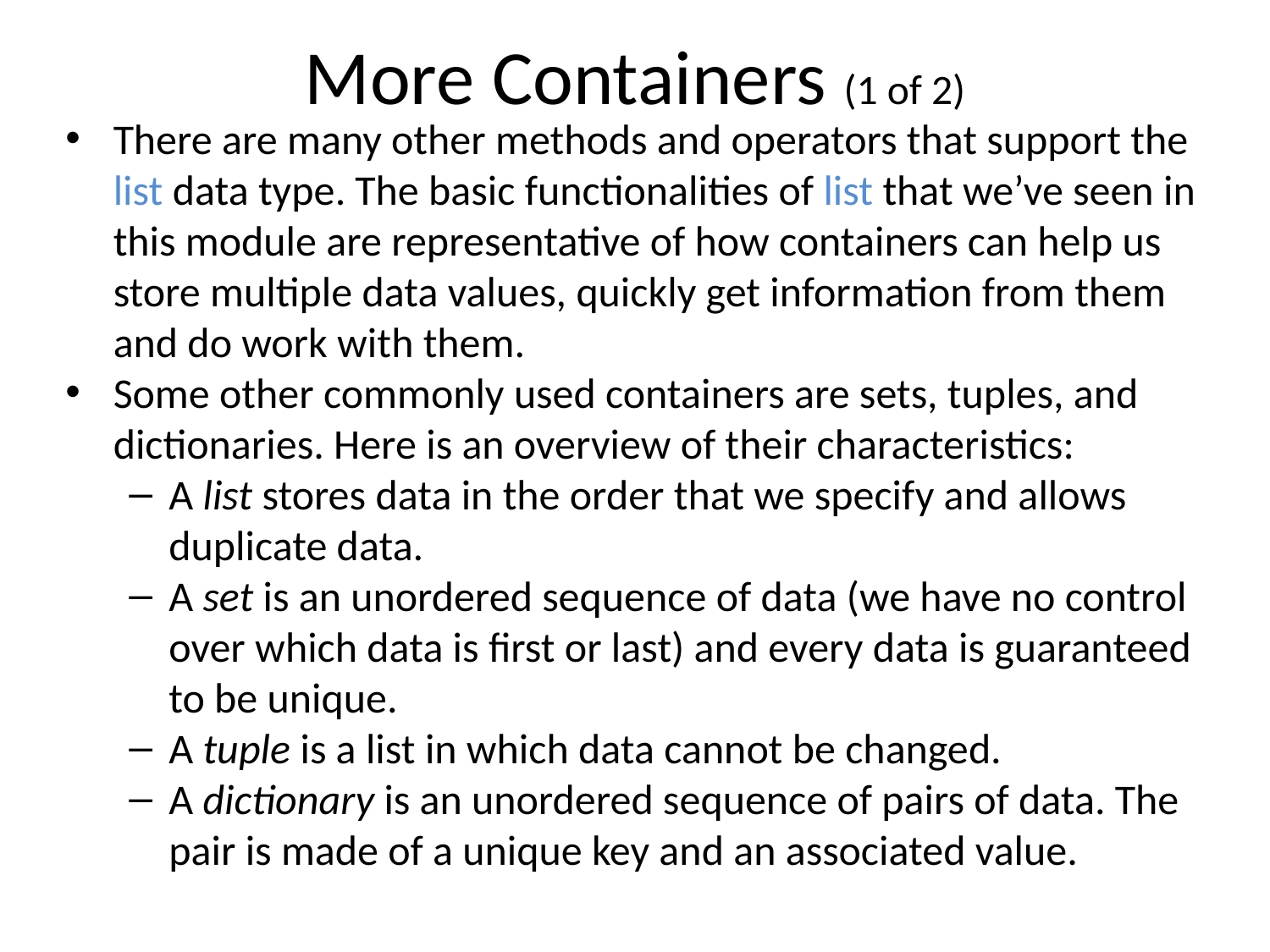

# More Containers (1 of 2)
There are many other methods and operators that support the list data type. The basic functionalities of list that we’ve seen in this module are representative of how containers can help us store multiple data values, quickly get information from them and do work with them.
Some other commonly used containers are sets, tuples, and dictionaries. Here is an overview of their characteristics:
A list stores data in the order that we specify and allows duplicate data.
A set is an unordered sequence of data (we have no control over which data is first or last) and every data is guaranteed to be unique.
A tuple is a list in which data cannot be changed.
A dictionary is an unordered sequence of pairs of data. The pair is made of a unique key and an associated value.